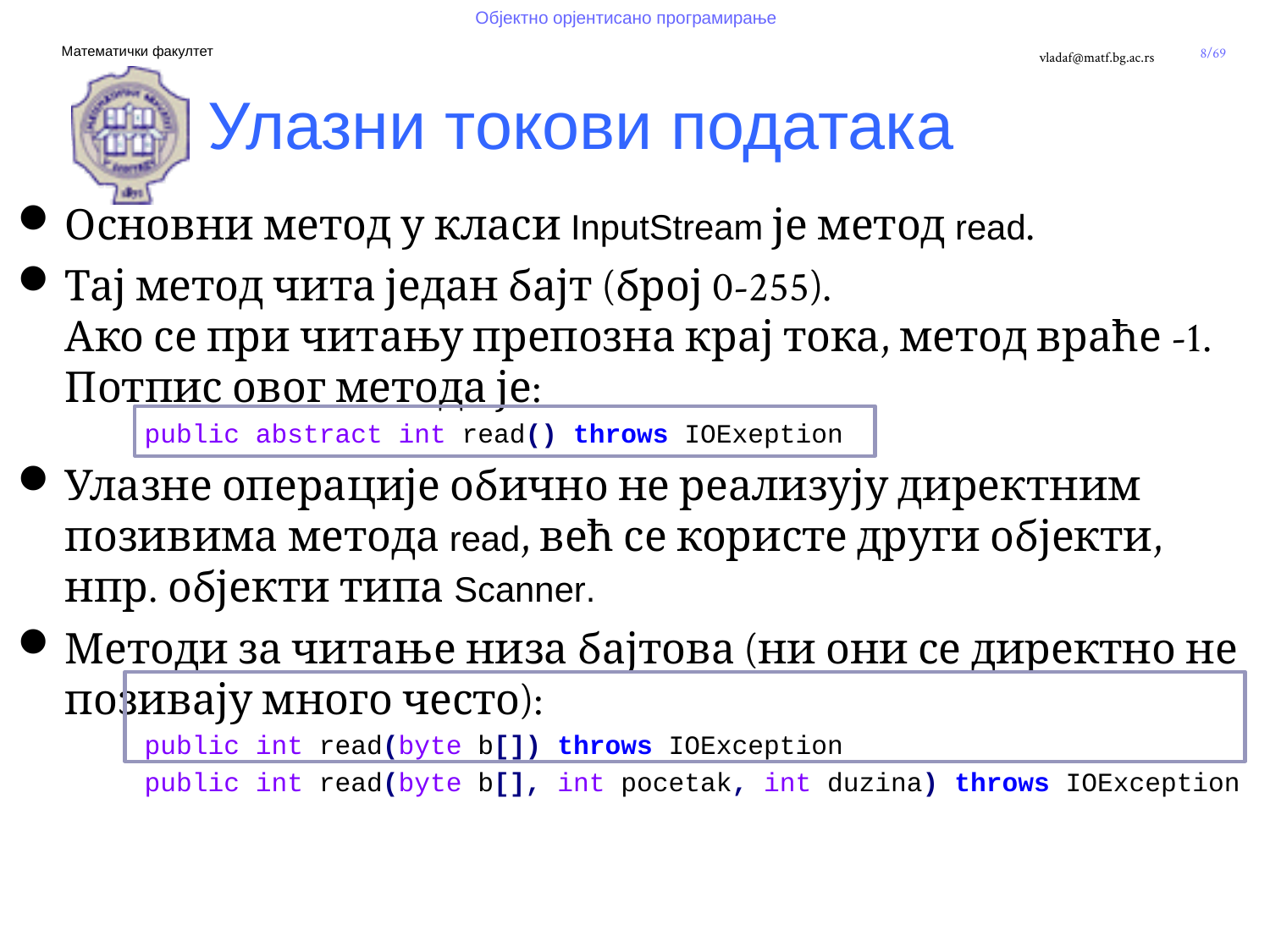

Улазни токови података
Основни метод у класи InputStream је метод read.
Тај метод чита један бајт (број 0-255).
Ако се при читању препозна крај тока, метод враће -1.
Потпис овог метода је:
	public abstract int read() throws IOExeption
Улазне операције обично не реализују директним позивима метода read, већ се користе други објекти, нпр. објекти типа Scanner.
Методи за читање низа бајтова (ни они се директно не позивају много често):
	public int read(byte b[]) throws IOException
	public int read(byte b[], int pocetak, int duzina) throws IOException